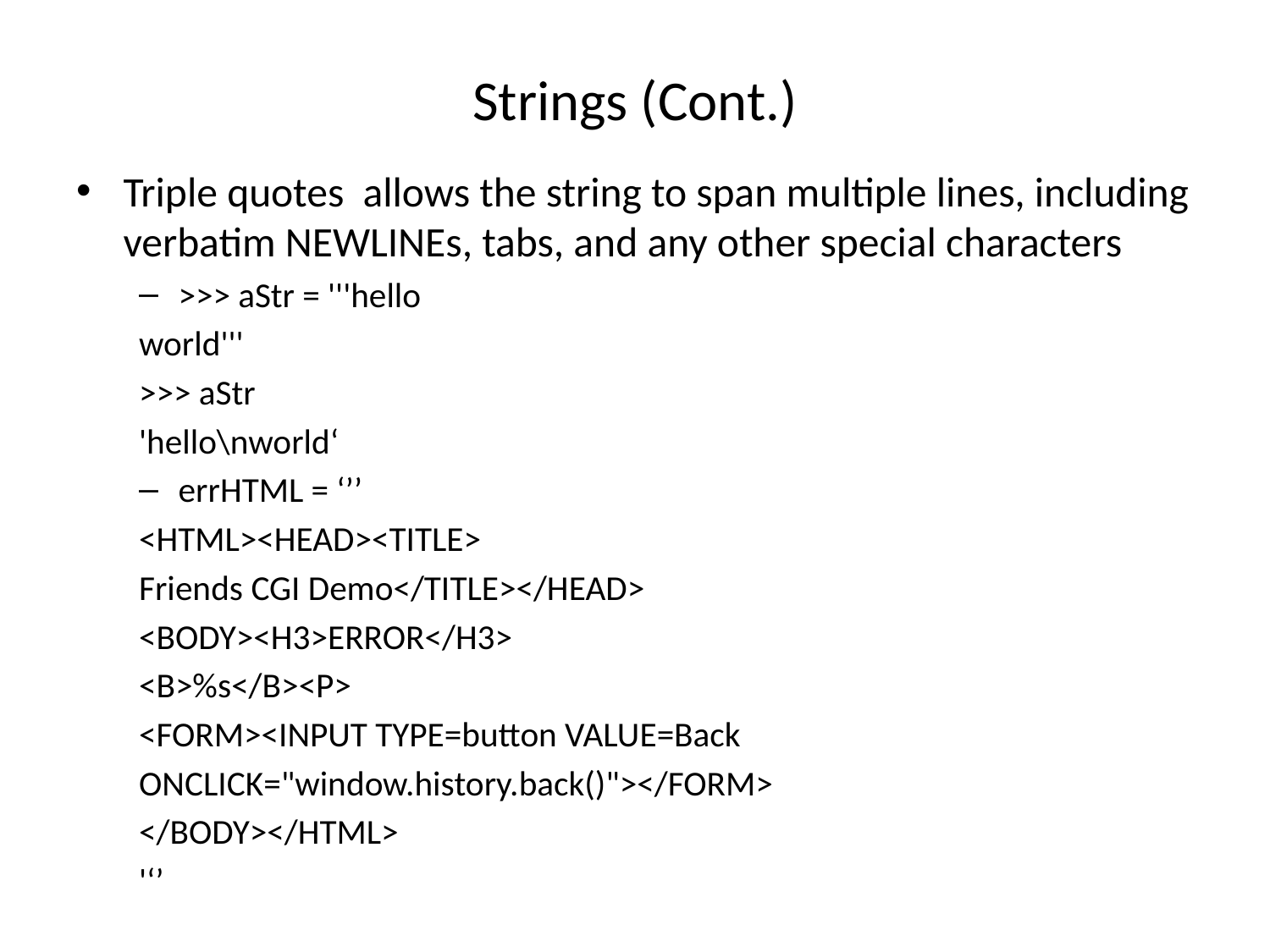

# Strings (Cont.)
Triple quotes  allows the string to span multiple lines, including verbatim NEWLINEs, tabs, and any other special characters
>>> aStr = '''hello
world'''
>>> aStr
'hello\nworld‘
errHTML = ‘’’
<HTML><HEAD><TITLE>
Friends CGI Demo</TITLE></HEAD>
<BODY><H3>ERROR</H3>
<B>%s</B><P>
<FORM><INPUT TYPE=button VALUE=Back
ONCLICK="window.history.back()"></FORM>
</BODY></HTML>
'‘’